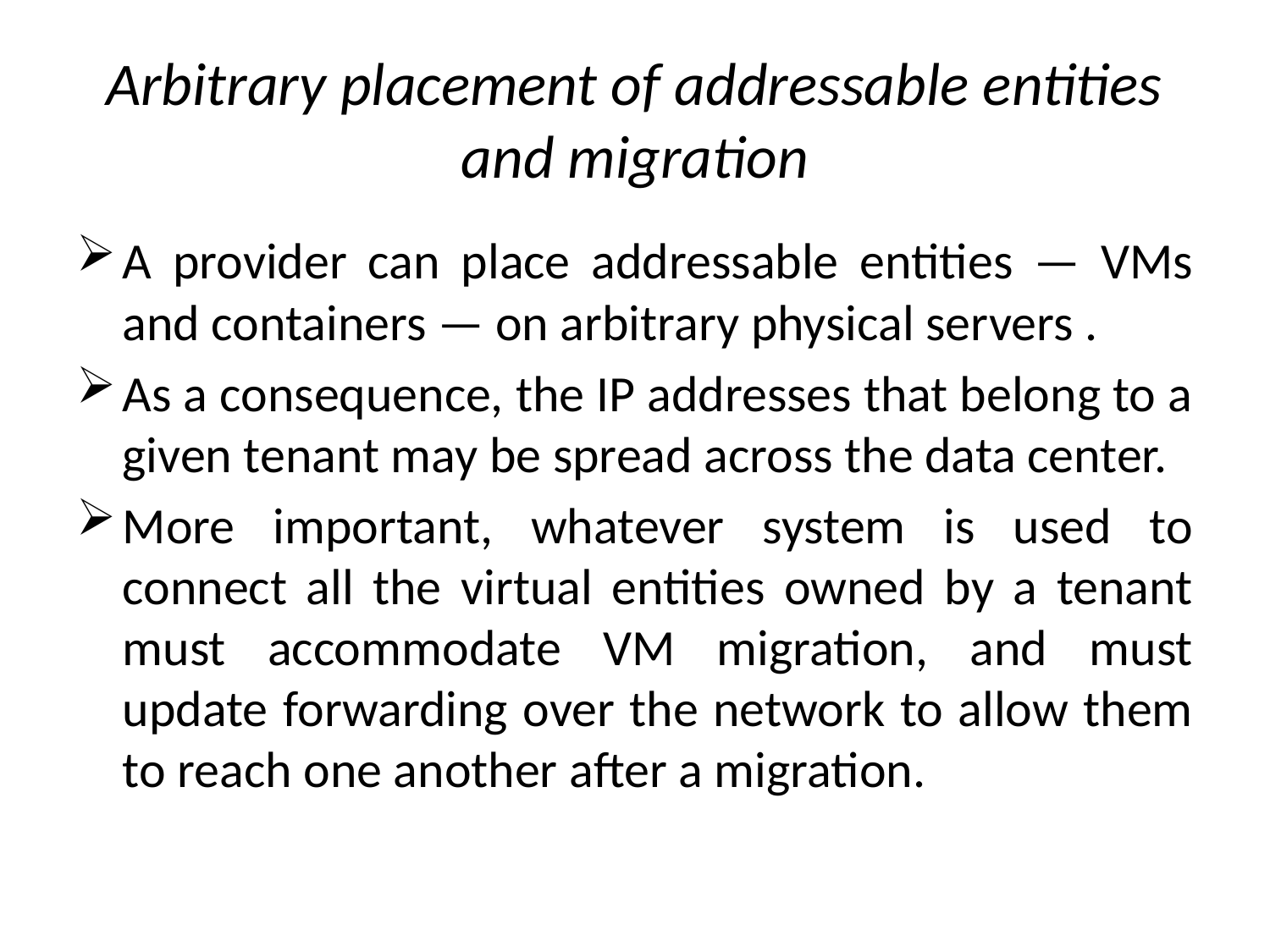

# Arbitrary placement of addressable entities and migration
A provider can place addressable entities — VMs and containers — on arbitrary physical servers .
As a consequence, the IP addresses that belong to a given tenant may be spread across the data center.
More important, whatever system is used to connect all the virtual entities owned by a tenant must accommodate VM migration, and must update forwarding over the network to allow them to reach one another after a migration.